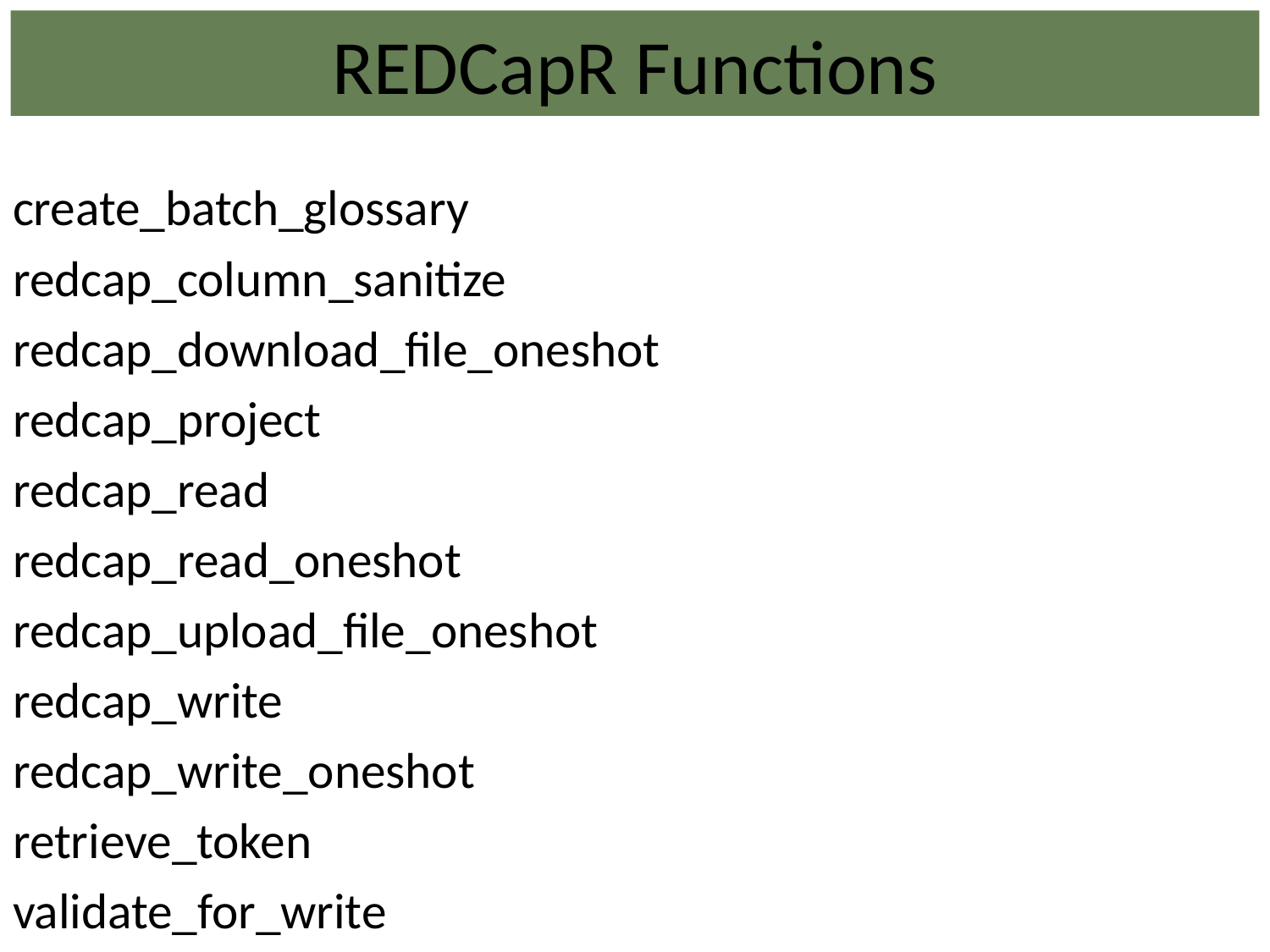

REDCapR Functions
create_batch_glossary
redcap_column_sanitize
redcap_download_file_oneshot
redcap_project
redcap_read
redcap_read_oneshot
redcap_upload_file_oneshot
redcap_write
redcap_write_oneshot
retrieve_token
validate_for_write